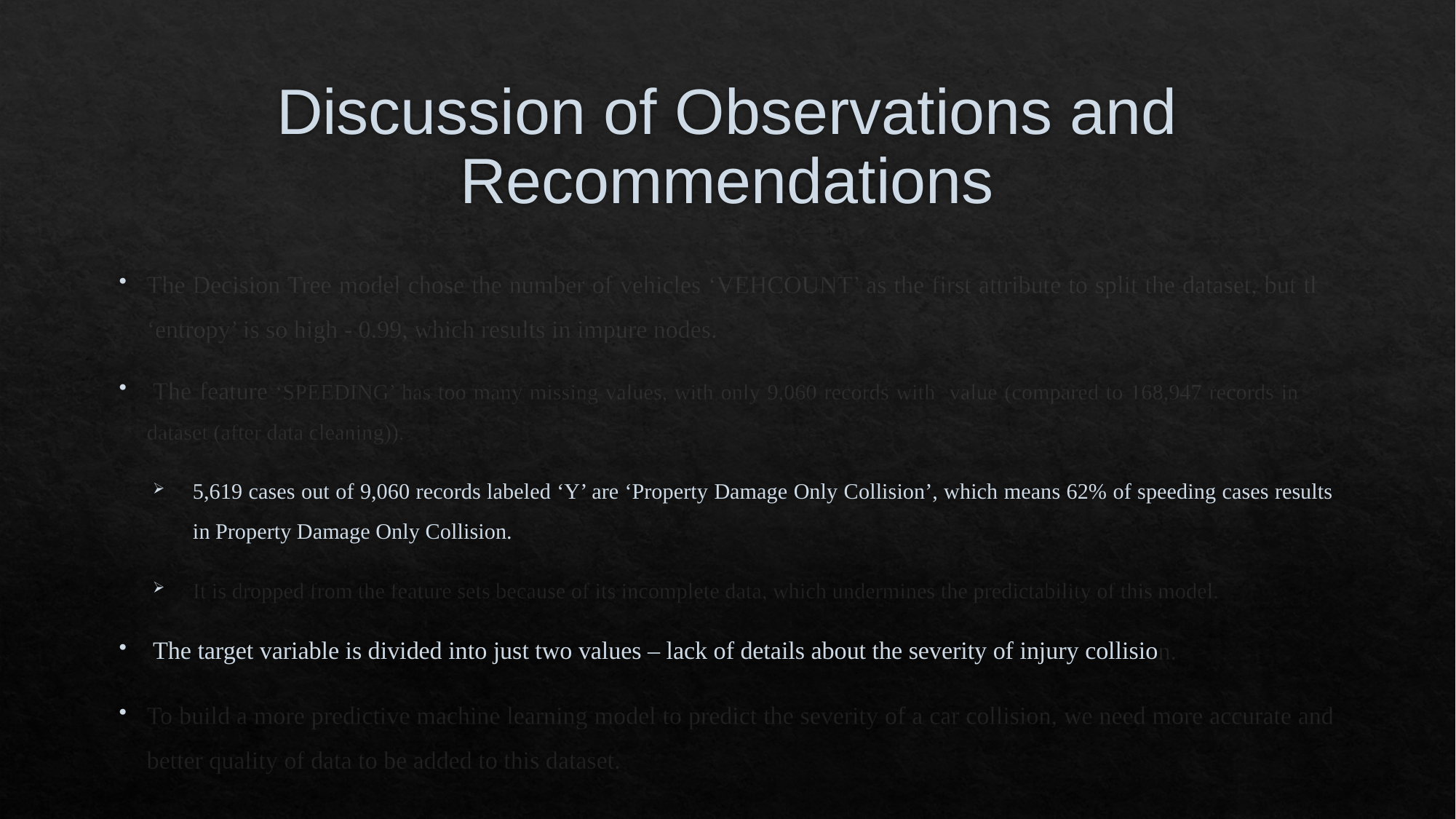

# Discussion of Observations and Recommendations
The Decision Tree model chose the number of vehicles ‘VEHCOUNT’ as the first attribute to split the dataset, but the ‘entropy’ is so high - 0.99, which results in impure nodes.
 The feature ‘SPEEDING’ has too many missing values, with only 9,060 records with  value (compared to 168,947 records in the dataset (after data cleaning)).
5,619 cases out of 9,060 records labeled ‘Y’ are ‘Property Damage Only Collision’, which means 62% of speeding cases results in Property Damage Only Collision.
It is dropped from the feature sets because of its incomplete data, which undermines the predictability of this model.
 The target variable is divided into just two values – lack of details about the severity of injury collision.
To build a more predictive machine learning model to predict the severity of a car collision, we need more accurate and better quality of data to be added to this dataset.